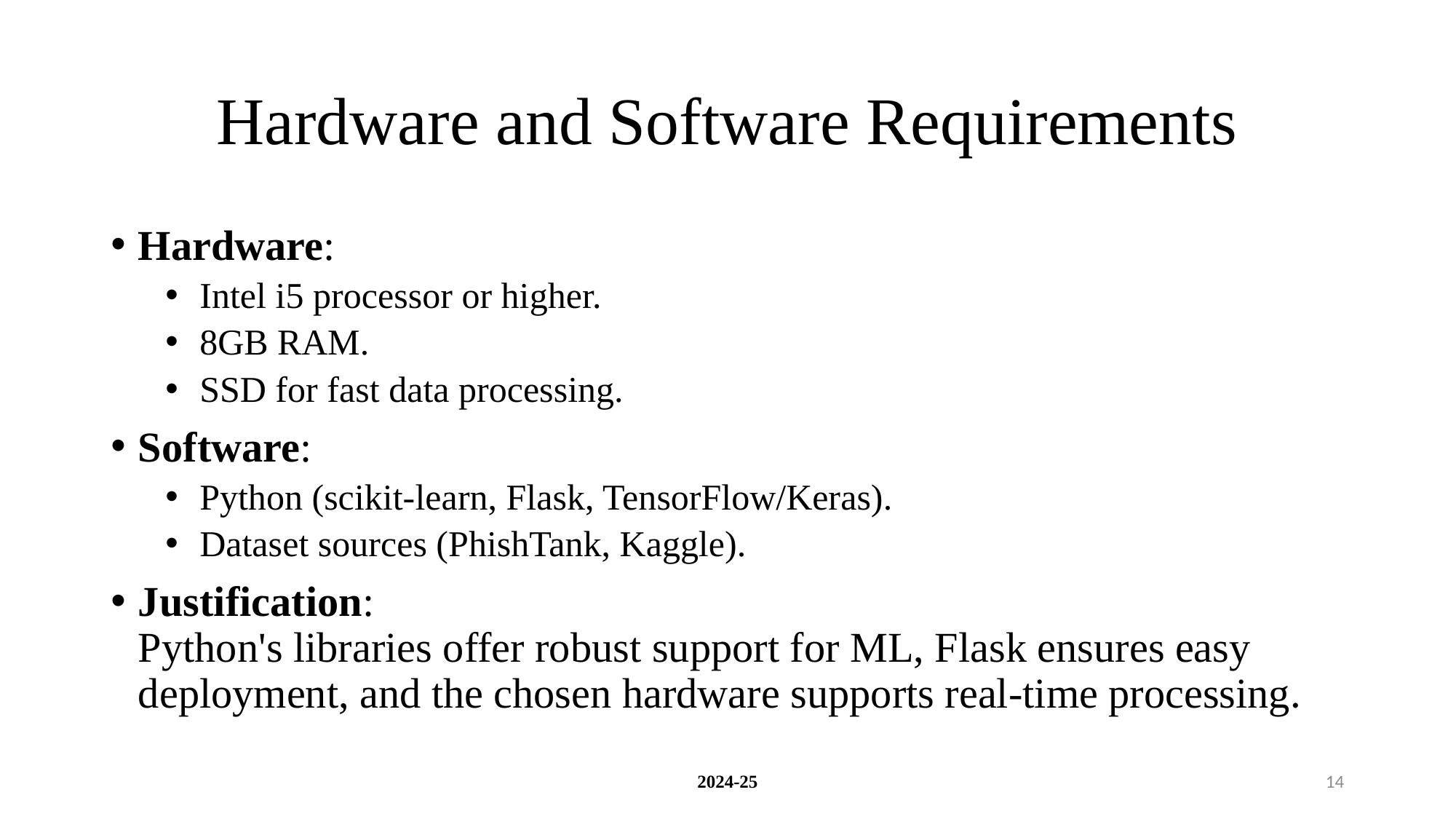

# Hardware and Software Requirements
Hardware:
Intel i5 processor or higher.
8GB RAM.
SSD for fast data processing.
Software:
Python (scikit-learn, Flask, TensorFlow/Keras).
Dataset sources (PhishTank, Kaggle).
Justification:
Python's libraries offer robust support for ML, Flask ensures easy deployment, and the chosen hardware supports real-time processing.

2024-25
14